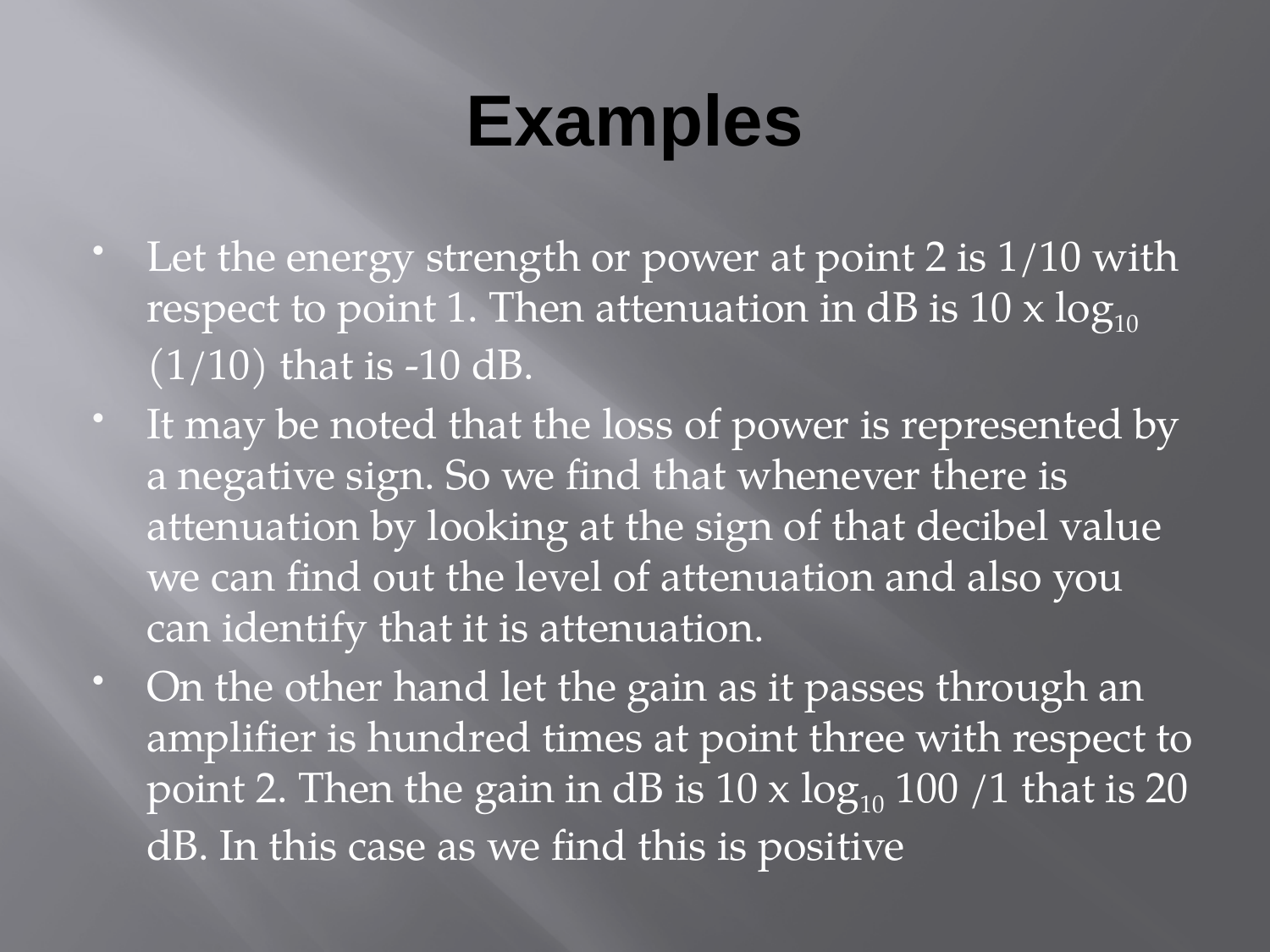

# Examples
Let the energy strength or power at point 2 is 1/10 with respect to point 1. Then attenuation in dB is 10 x log10 (1/10) that is -10 dB.
It may be noted that the loss of power is represented by a negative sign. So we find that whenever there is attenuation by looking at the sign of that decibel value we can find out the level of attenuation and also you can identify that it is attenuation.
On the other hand let the gain as it passes through an amplifier is hundred times at point three with respect to point 2. Then the gain in dB is 10 x log10 100 /1 that is 20 dB. In this case as we find this is positive